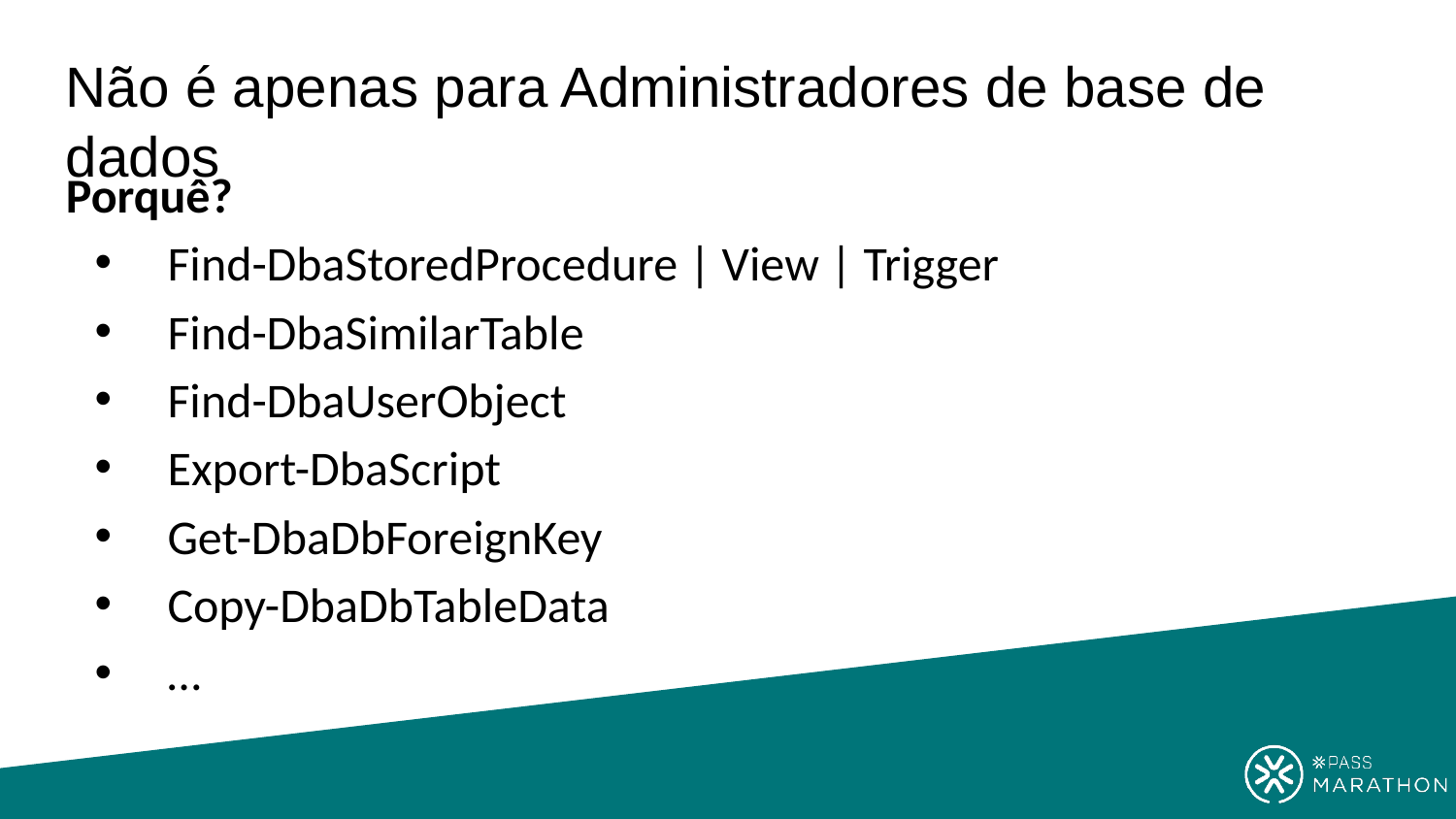

# Não é apenas para Administradores de base de dados
Porquê?
Find-DbaStoredProcedure | View | Trigger
Find-DbaSimilarTable
Find-DbaUserObject
Export-DbaScript
Get-DbaDbForeignKey
Copy-DbaDbTableData
…